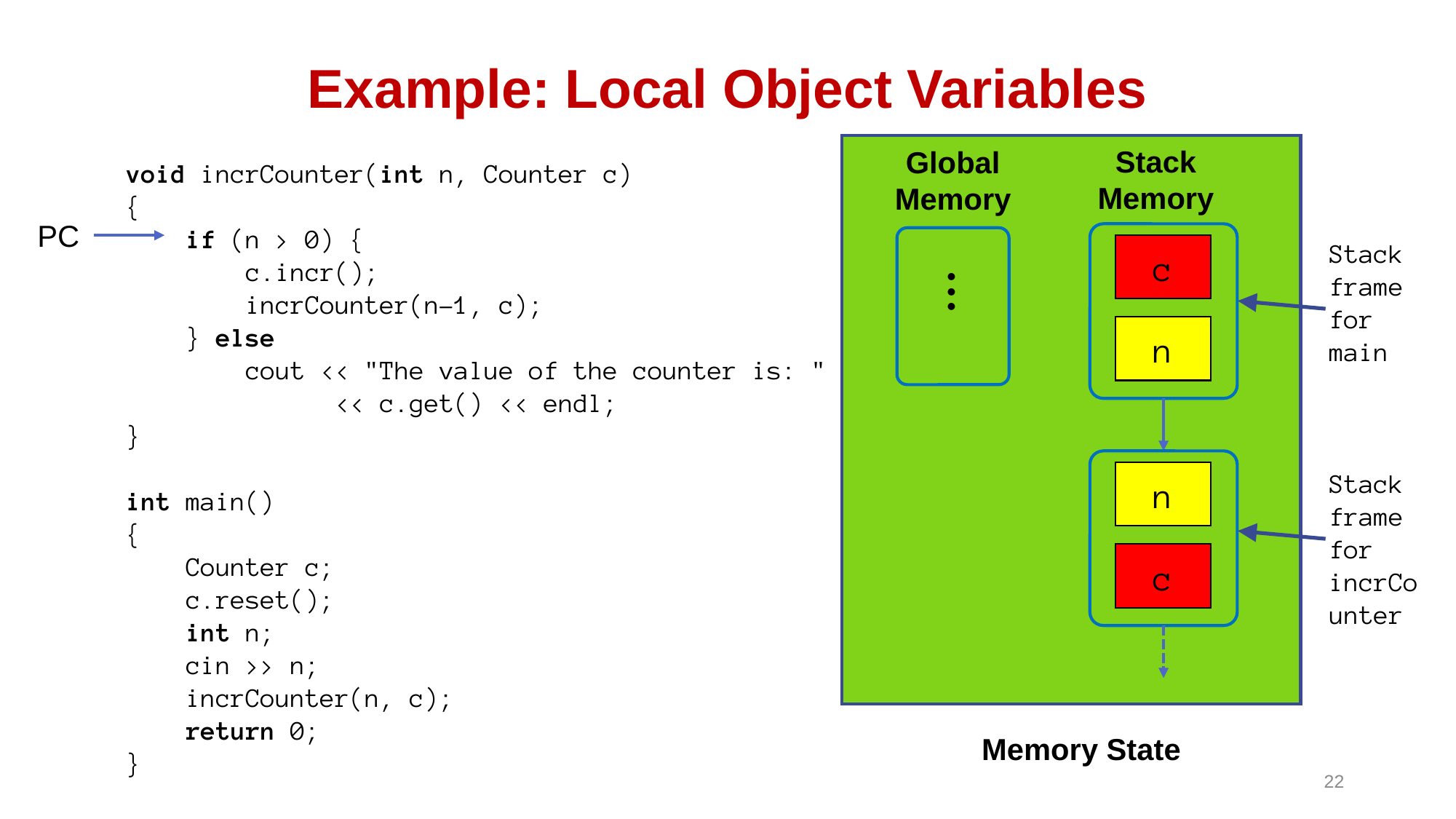

# Example: Local Object Variables

Stack
Memory
Global
Memory
void incrCounter(int n, Counter c)
{
    if (n > 0) {
        c.incr();
        incrCounter(n-1, c);
    } else
        cout << "The value of the counter is: "
              << c.get() << endl;
}

int main()
{
    Counter c;
    c.reset();
    int n;
    cin >> n;
    incrCounter(n, c);
    return 0;
}
PC

c
n

● ● ●
Stack frame for main

n
c
Stack frame for incrCounter
Memory State
22